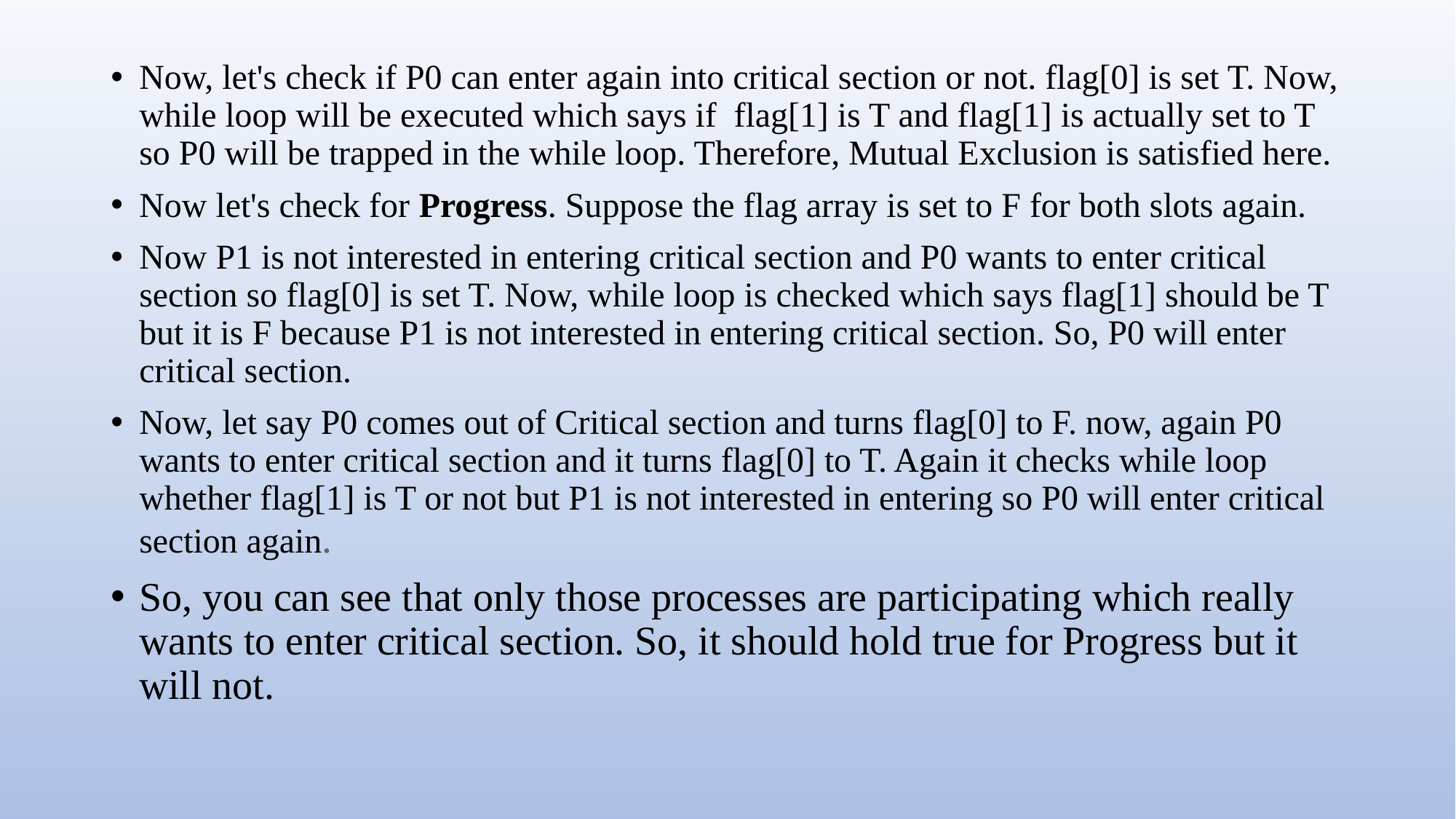

Now, let's check if P0 can enter again into critical section or not. flag[0] is set T. Now, while loop will be executed which says if  flag[1] is T and flag[1] is actually set to T so P0 will be trapped in the while loop. Therefore, Mutual Exclusion is satisfied here.
Now let's check for Progress. Suppose the flag array is set to F for both slots again.
Now P1 is not interested in entering critical section and P0 wants to enter critical section so flag[0] is set T. Now, while loop is checked which says flag[1] should be T but it is F because P1 is not interested in entering critical section. So, P0 will enter critical section.
Now, let say P0 comes out of Critical section and turns flag[0] to F. now, again P0 wants to enter critical section and it turns flag[0] to T. Again it checks while loop whether flag[1] is T or not but P1 is not interested in entering so P0 will enter critical section again.
So, you can see that only those processes are participating which really wants to enter critical section. So, it should hold true for Progress but it will not.